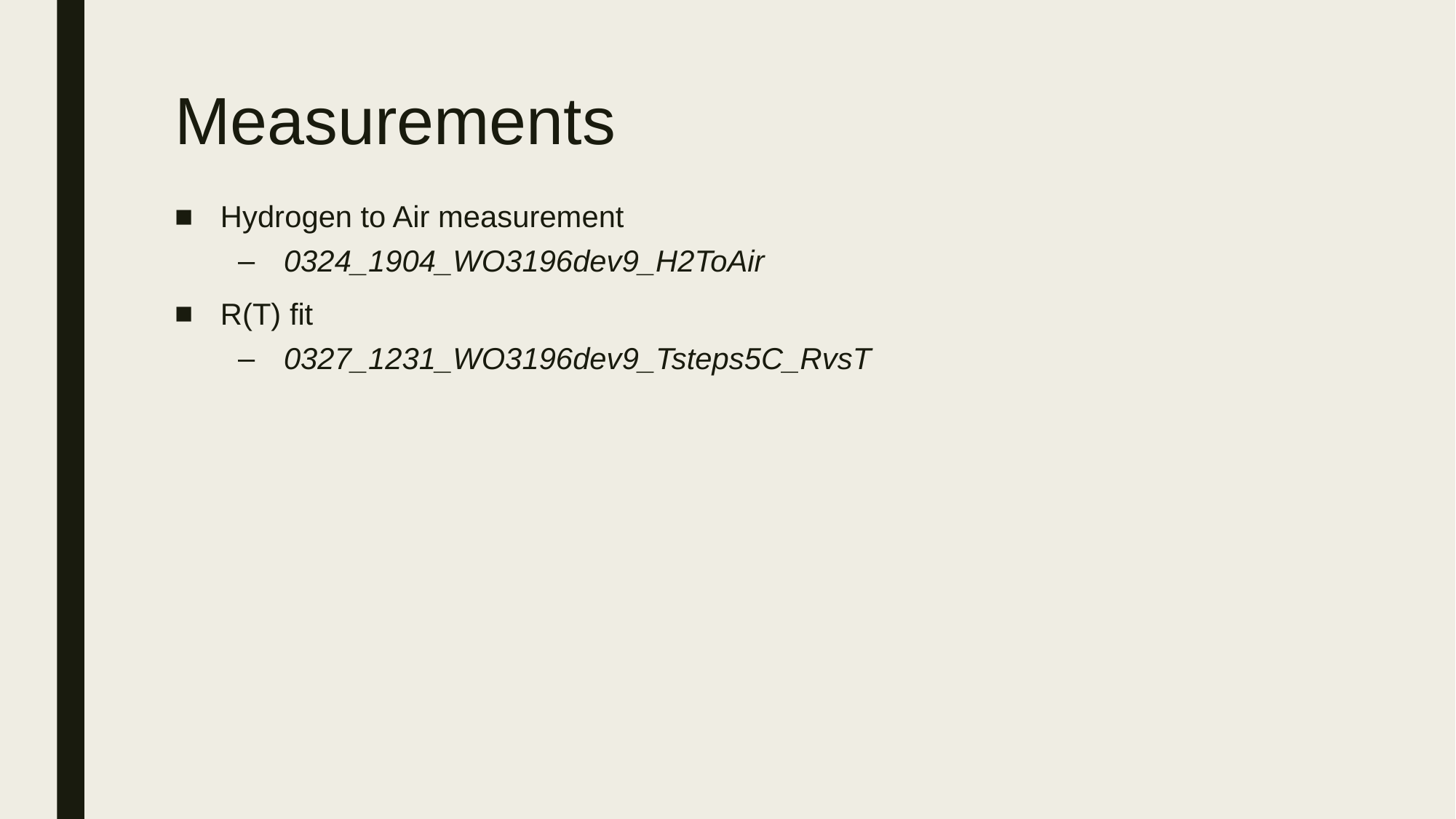

# Measurements
Hydrogen to Air measurement
0324_1904_WO3196dev9_H2ToAir
R(T) fit
0327_1231_WO3196dev9_Tsteps5C_RvsT